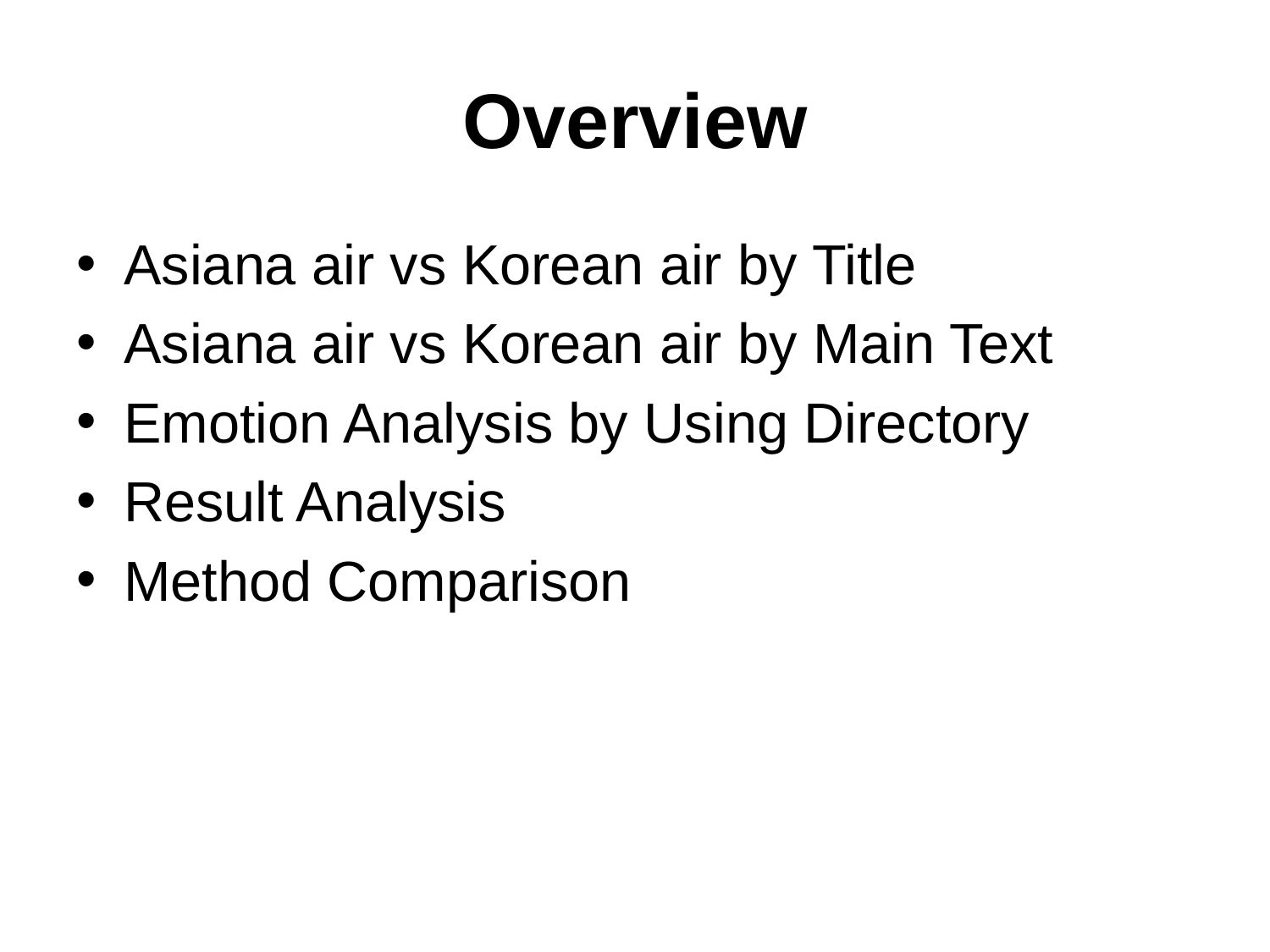

# Overview
Asiana air vs Korean air by Title
Asiana air vs Korean air by Main Text
Emotion Analysis by Using Directory
Result Analysis
Method Comparison